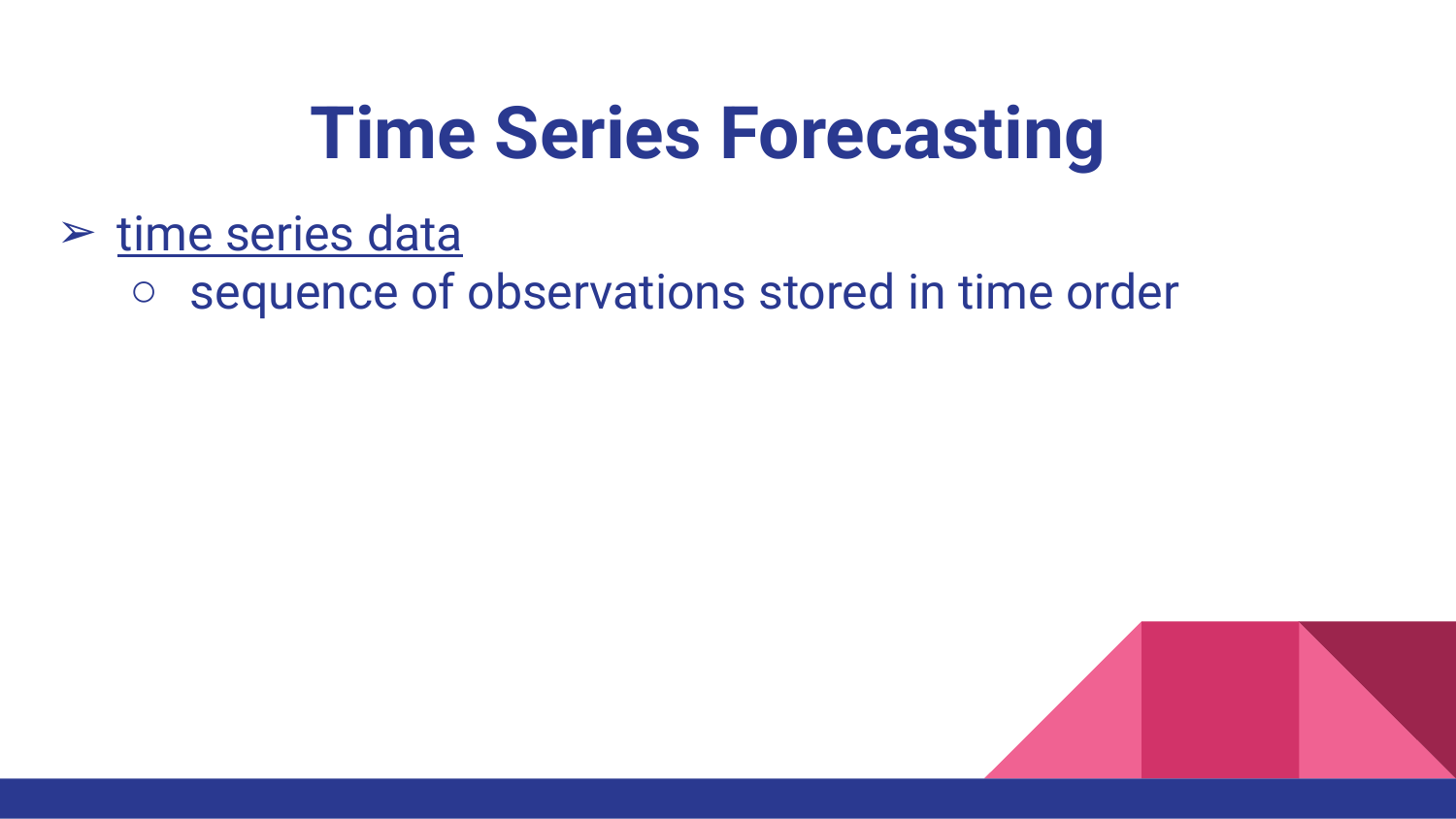

# Time Series Forecasting

time series data
sequence of observations stored in time order